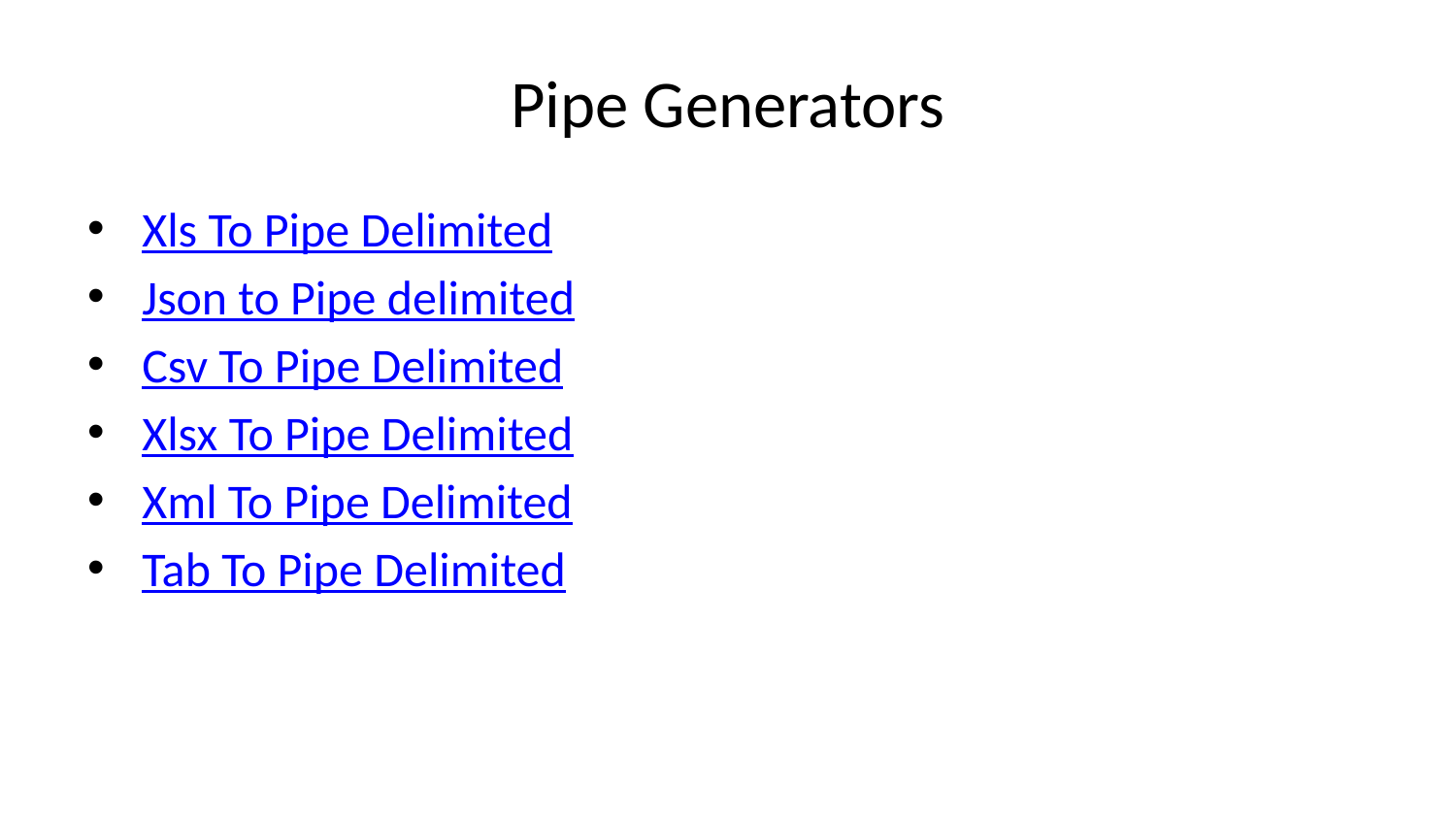

# Pipe Generators
Xls To Pipe Delimited
Json to Pipe delimited
Csv To Pipe Delimited
Xlsx To Pipe Delimited
Xml To Pipe Delimited
Tab To Pipe Delimited